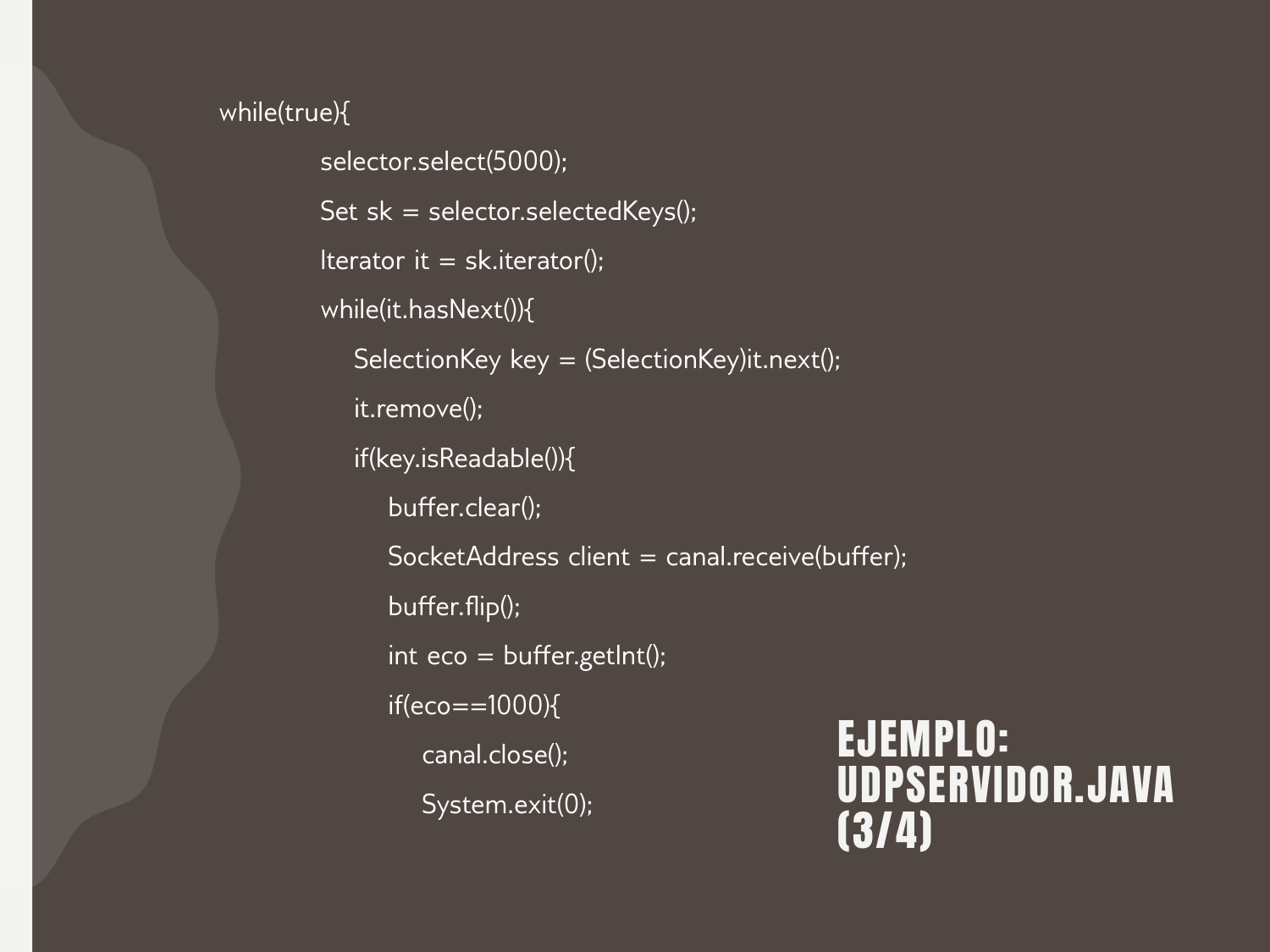

while(true){
            selector.select(5000);
            Set sk = selector.selectedKeys();
            Iterator it = sk.iterator();
            while(it.hasNext()){
                SelectionKey key = (SelectionKey)it.next();
                it.remove();
                if(key.isReadable()){
                    buffer.clear();
                    SocketAddress client = canal.receive(buffer);
                    buffer.flip();
                    int eco = buffer.getInt();
                    if(eco==1000){
                        canal.close();
                        System.exit(0);

# Ejemplo: UDPServidor.java (3/4)